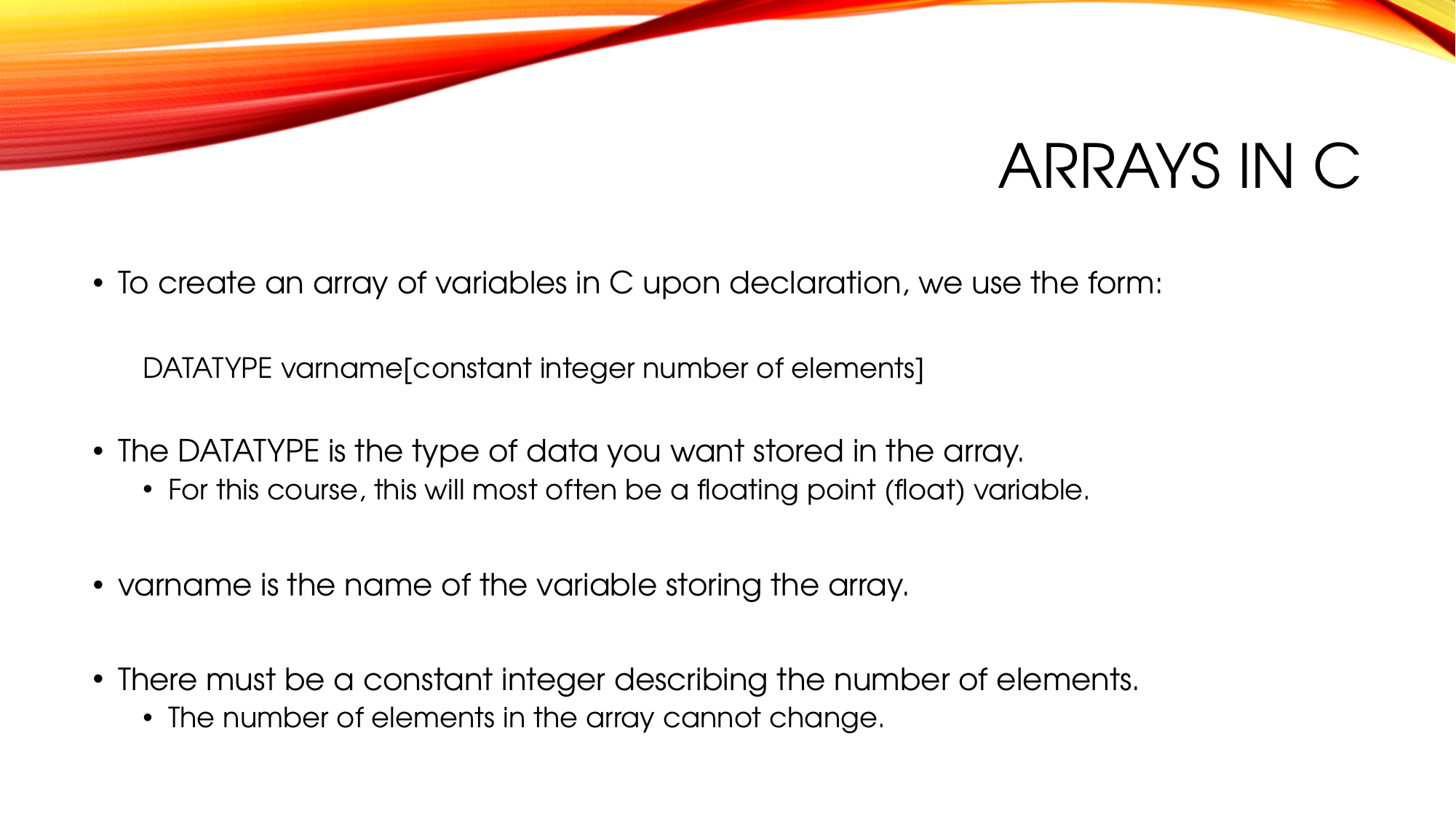

# ARRAYS IN C
To create an array of variables in C upon declaration, we use the form:

	DATATYPE varname[constant integer number of elements]

The DATATYPE is the type of data you want stored in the array.
For this course, this will most often be a floating point (float) variable.

varname is the name of the variable storing the array.

There must be a constant integer describing the number of elements.
The number of elements in the array cannot change.